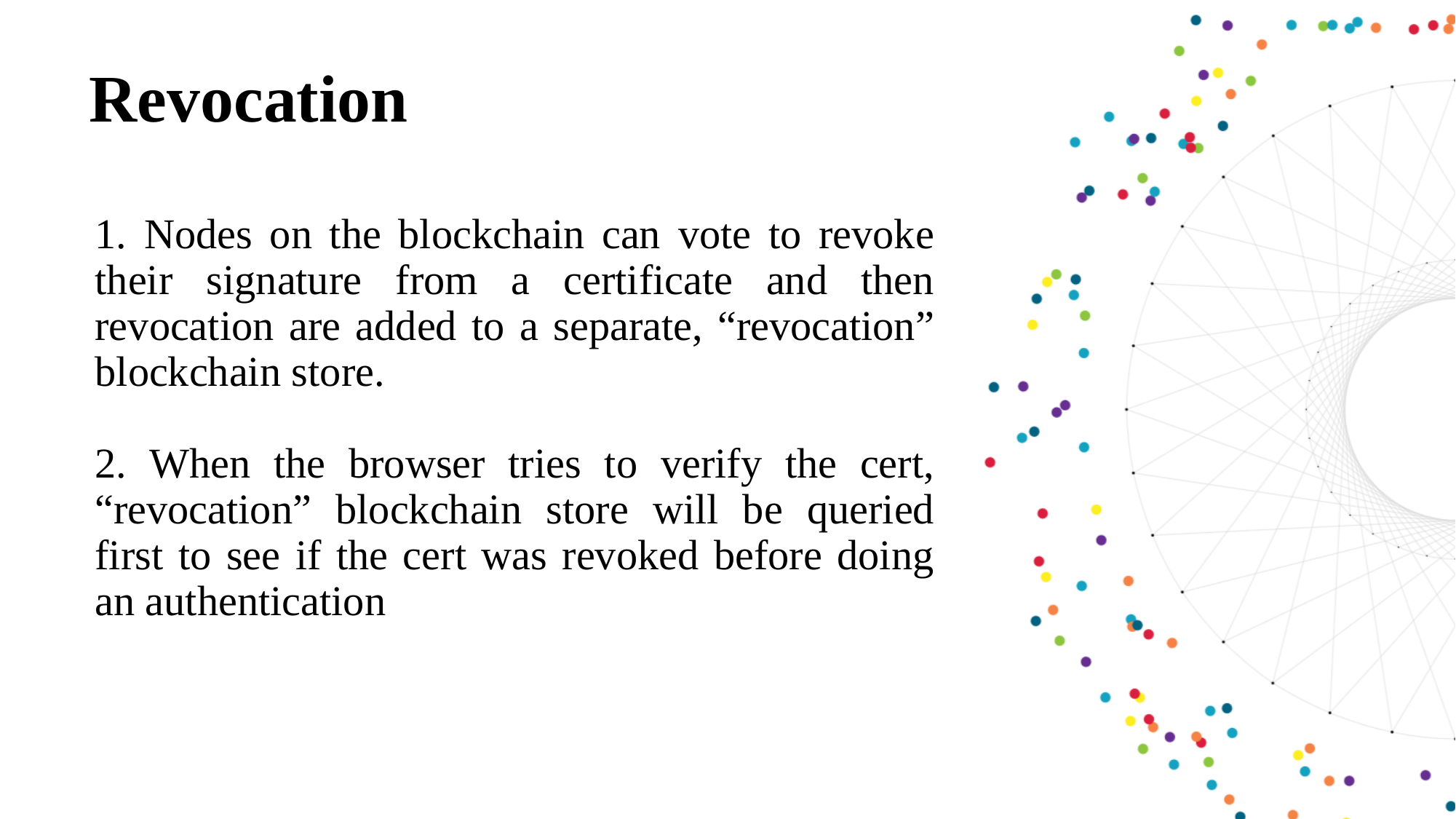

Revocation
1. Nodes on the blockchain can vote to revoke their signature from a certificate and then revocation are added to a separate, “revocation” blockchain store.

2. When the browser tries to verify the cert, “revocation” blockchain store will be queried first to see if the cert was revoked before doing an authentication